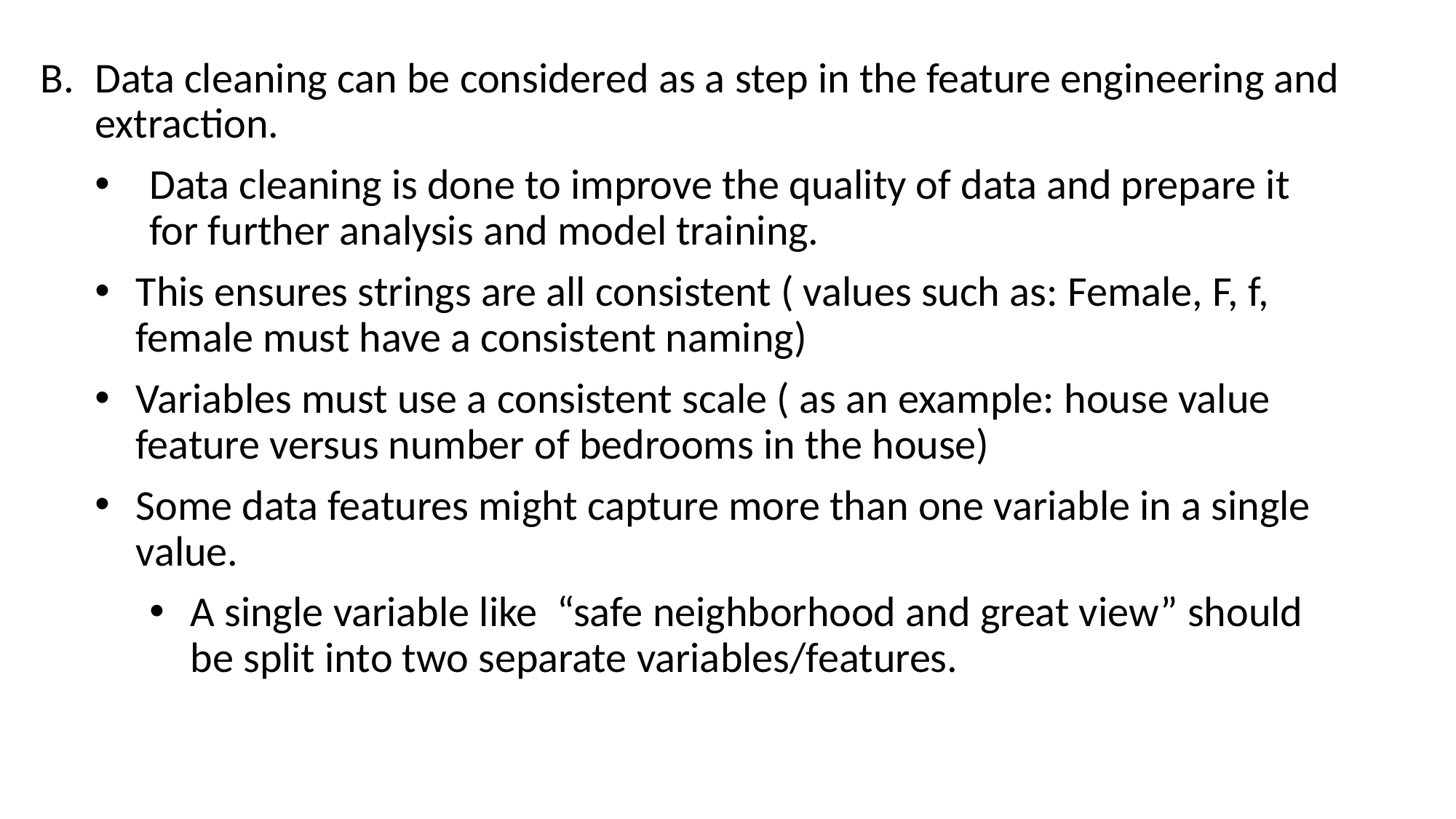

Data cleaning can be considered as a step in the feature engineering and extraction.
Data cleaning is done to improve the quality of data and prepare it for further analysis and model training.
This ensures strings are all consistent ( values such as: Female, F, f, female must have a consistent naming)
Variables must use a consistent scale ( as an example: house value feature versus number of bedrooms in the house)
Some data features might capture more than one variable in a single value.
A single variable like  “safe neighborhood and great view” should be split into two separate variables/features.